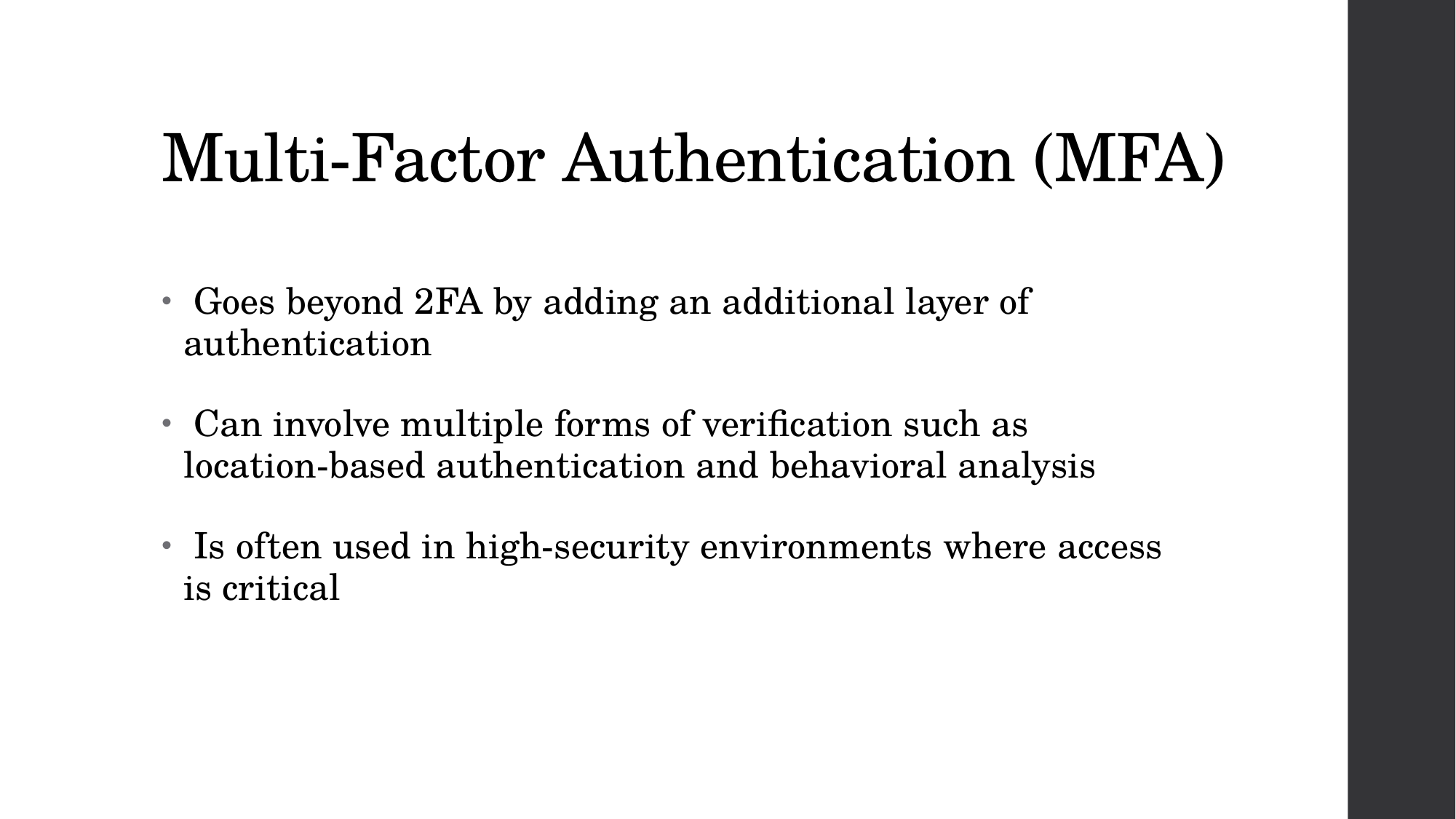

# Multi-Factor Authentication (MFA)

 Goes beyond 2FA by adding an additional layer of authentication
 Can involve multiple forms of verification such as location-based authentication and behavioral analysis
 Is often used in high-security environments where access is critical